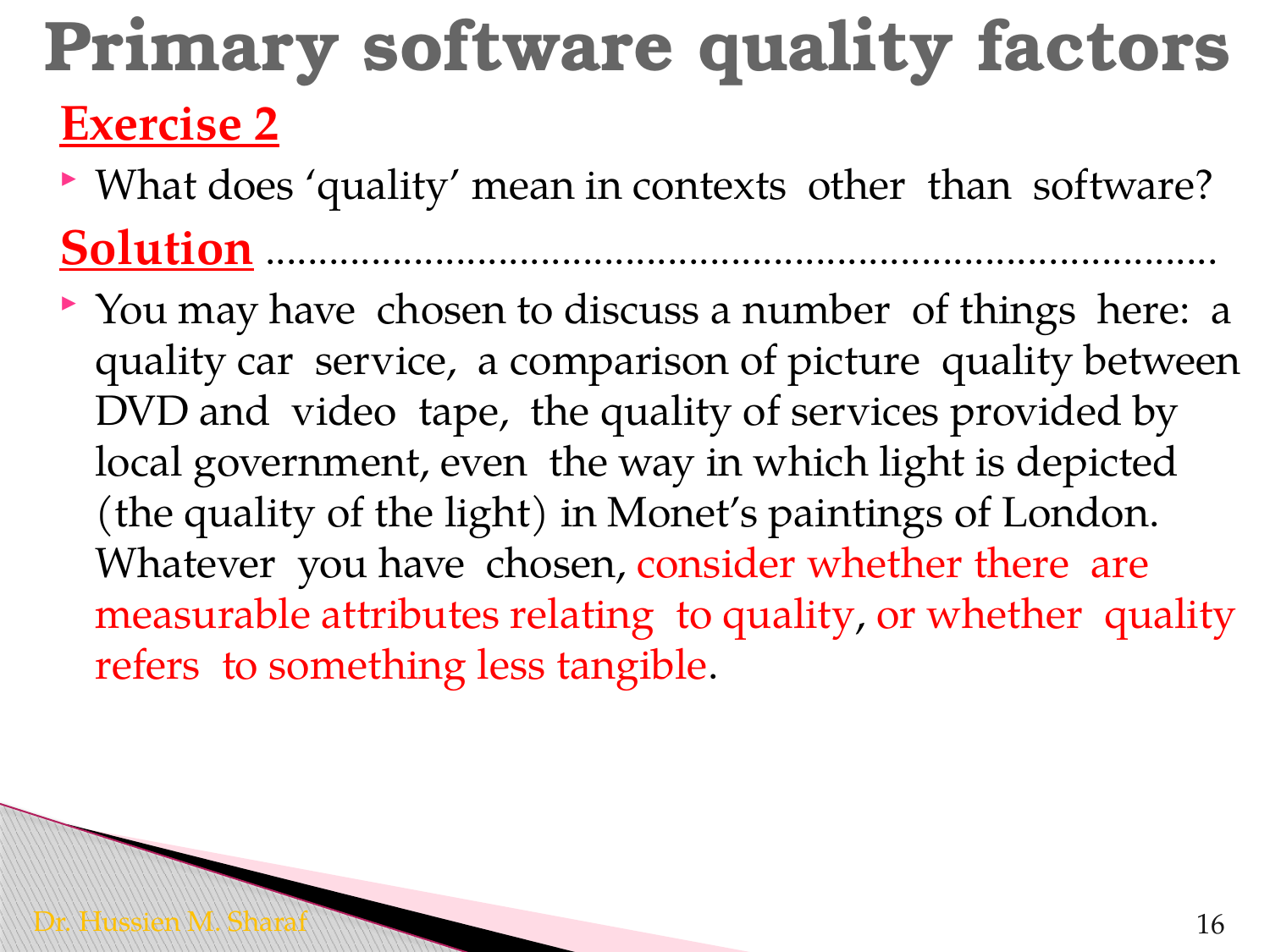

# Primary software quality factors
Exercise 2
What does ‘quality’ mean in contexts  other  than  software?
Solution ..........................................................................................
You may have  chosen to discuss a number  of things  here:  a quality car  service,  a comparison of picture  quality between DVD and  video  tape,  the quality of services provided by local government, even  the way in which light is depicted (the quality of the light) in Monet’s paintings of London.  Whatever  you have  chosen, consider whether there  are  measurable attributes relating  to quality, or whether  quality refers  to something less tangible.

Dr. Hussien M. Sharaf
16